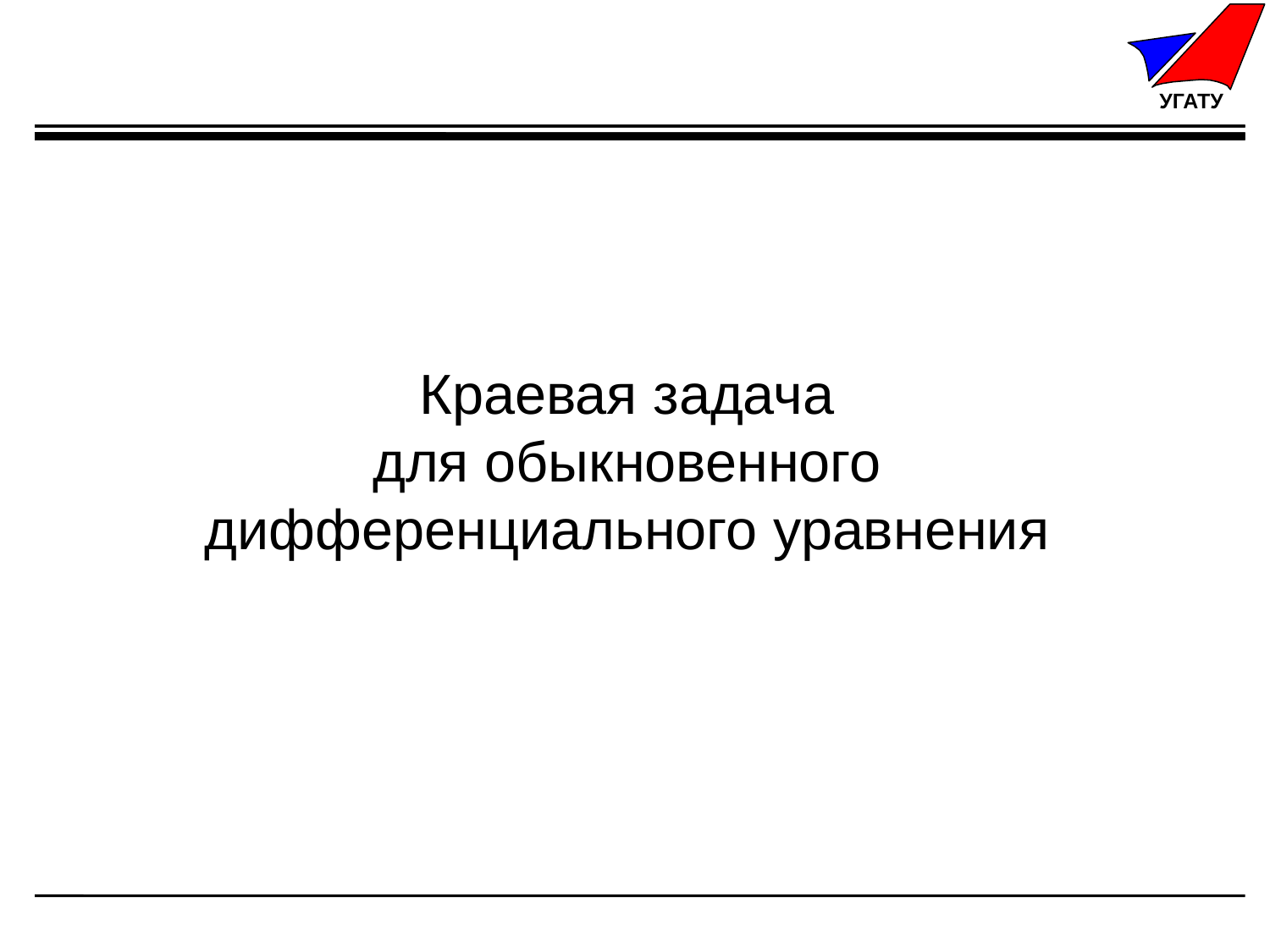

# Краевая задача для обыкновенного дифференциального уравнения